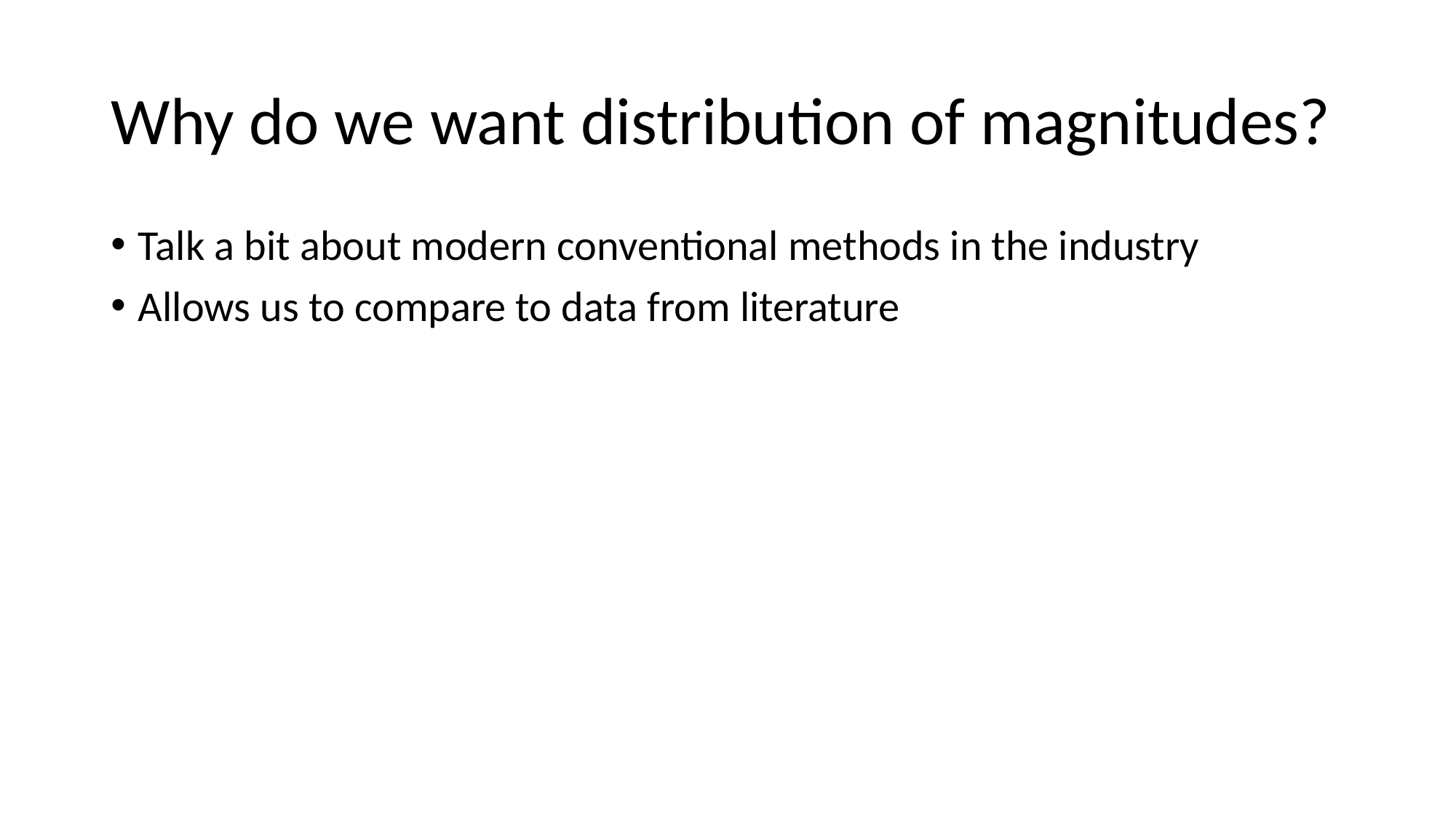

# Why do we want distribution of magnitudes?
Talk a bit about modern conventional methods in the industry
Allows us to compare to data from literature